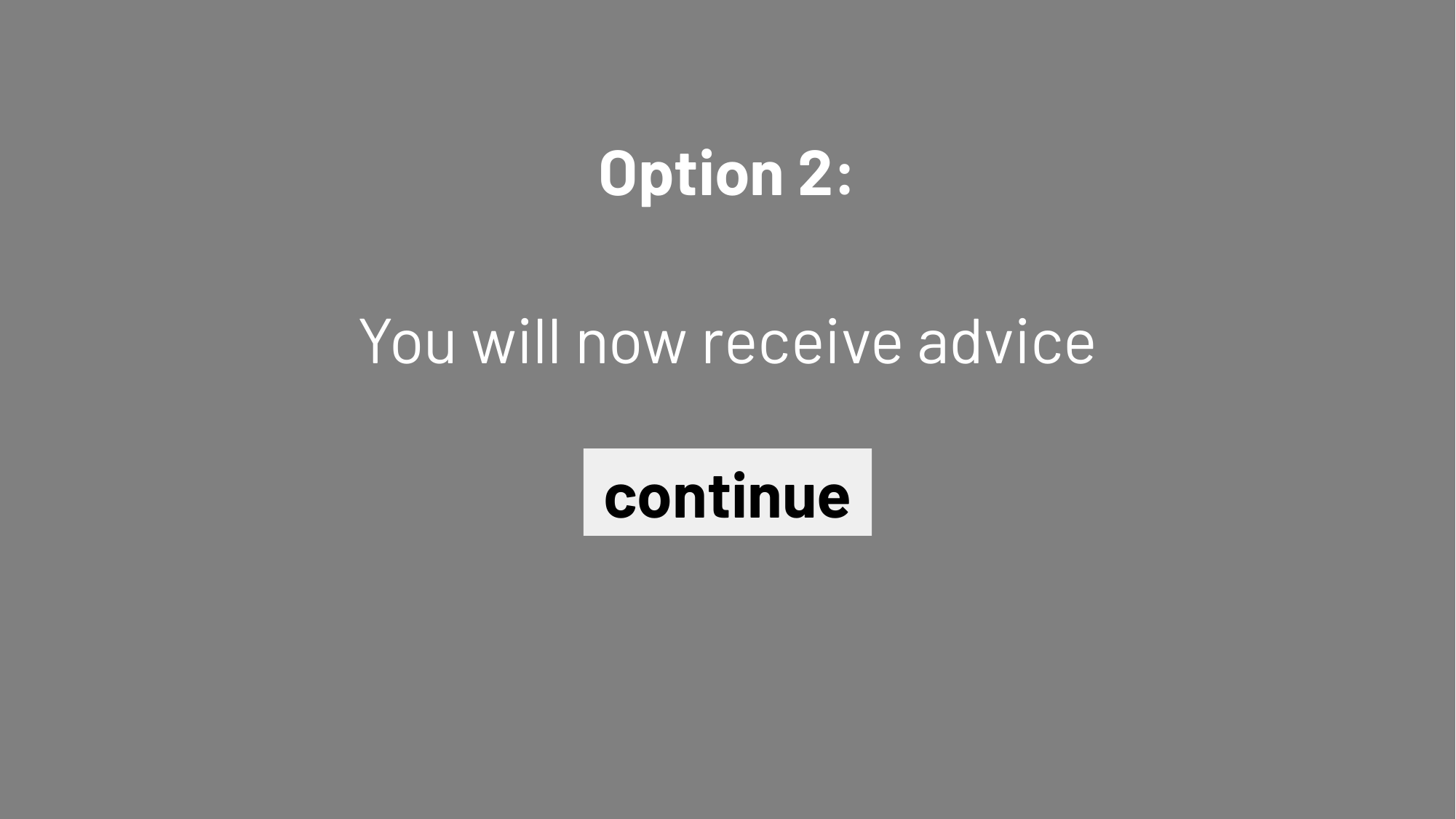

Option 2:

You will now receive advice
continue